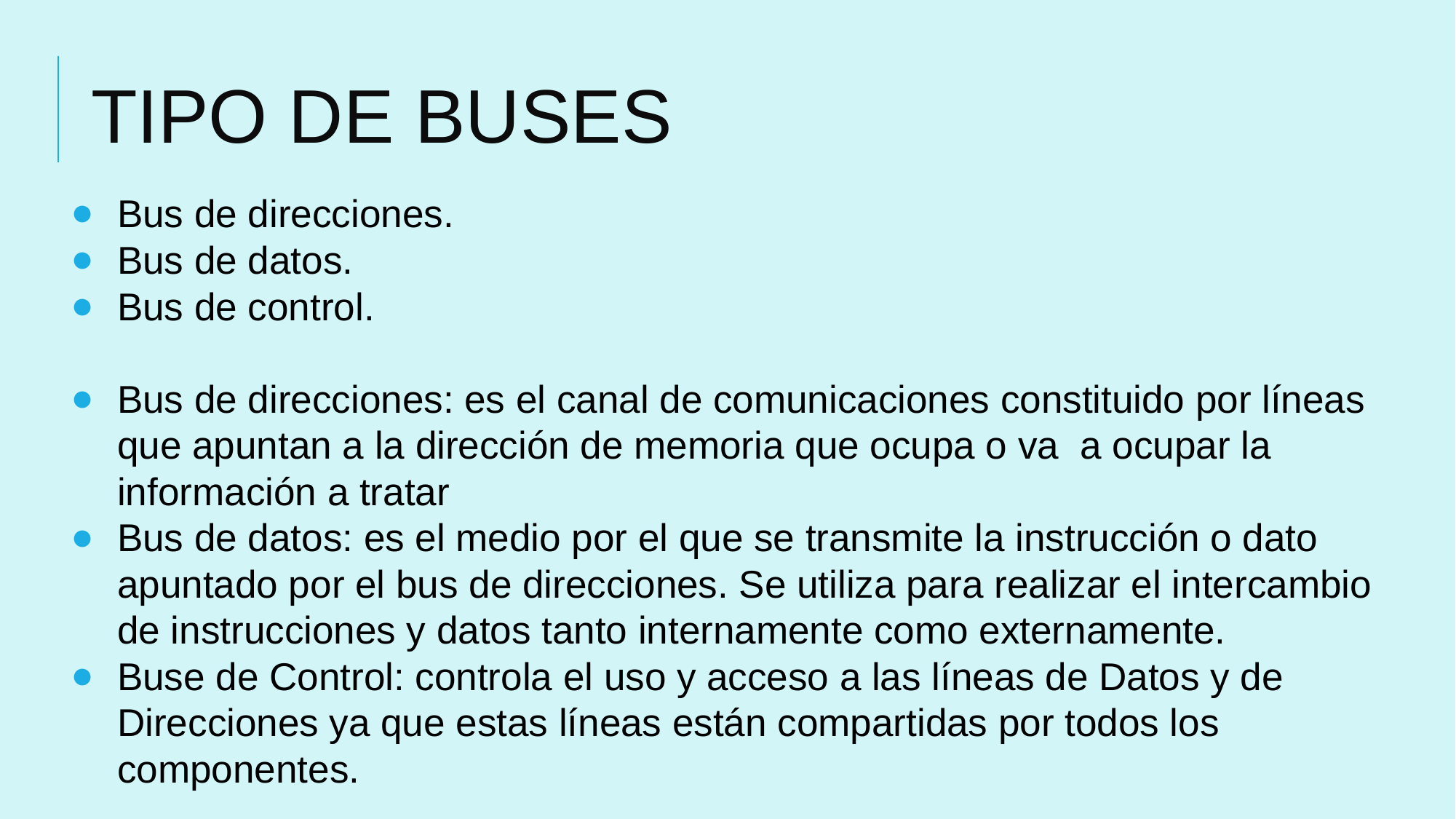

# TIPO DE BUSES
Bus de direcciones.
Bus de datos.
Bus de control.

Bus de direcciones: es el canal de comunicaciones constituido por líneas que apuntan a la dirección de memoria que ocupa o va  a ocupar la información a tratar
Bus de datos: es el medio por el que se transmite la instrucción o dato apuntado por el bus de direcciones. Se utiliza para realizar el intercambio de instrucciones y datos tanto internamente como externamente.
Buse de Control: controla el uso y acceso a las líneas de Datos y de Direcciones ya que estas líneas están compartidas por todos los componentes.